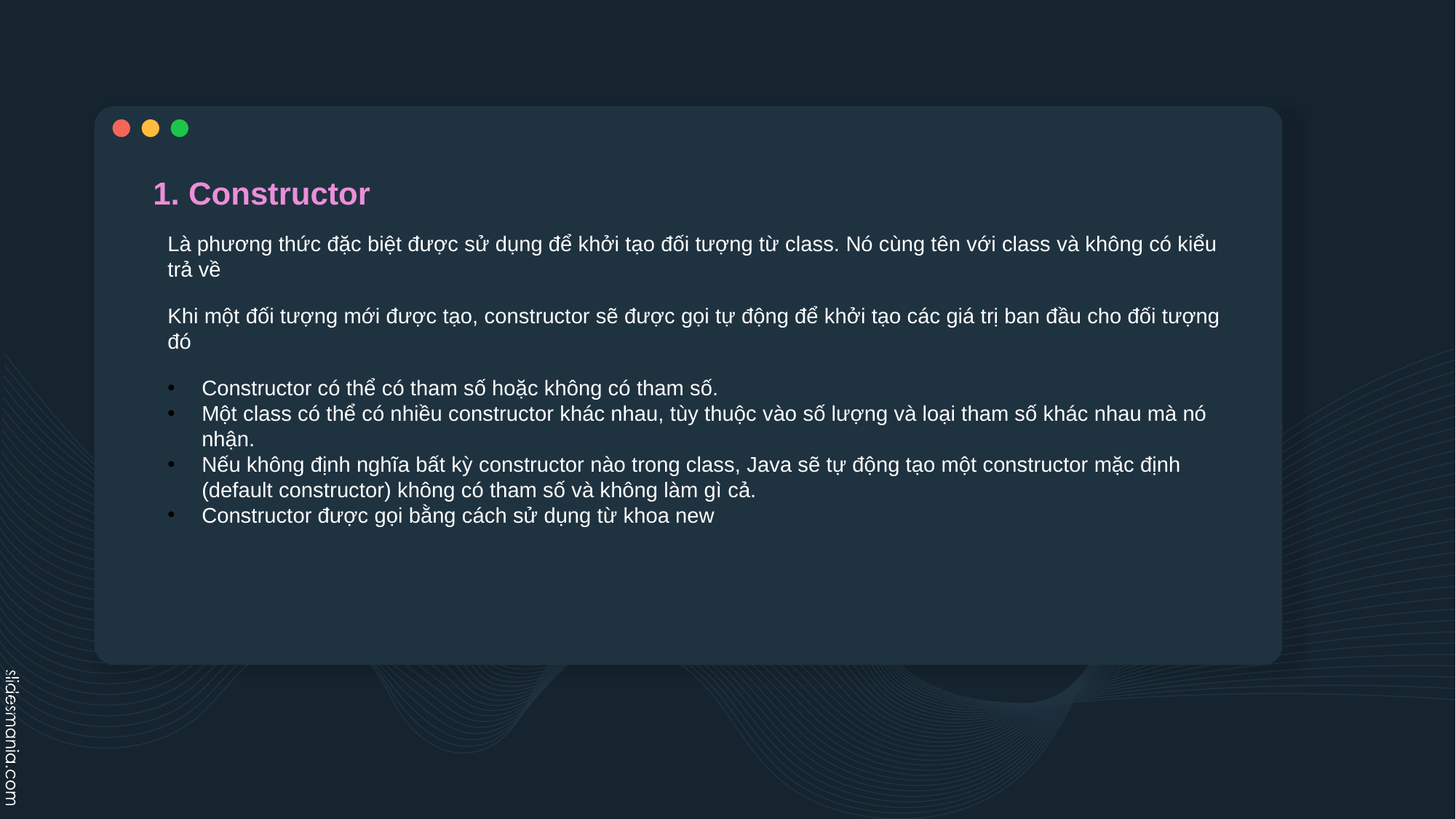

1. Constructor
Là phương thức đặc biệt được sử dụng để khởi tạo đối tượng từ class. Nó cùng tên với class và không có kiểu trả về
Khi một đối tượng mới được tạo, constructor sẽ được gọi tự động để khởi tạo các giá trị ban đầu cho đối tượng đó

Constructor có thể có tham số hoặc không có tham số.
Một class có thể có nhiều constructor khác nhau, tùy thuộc vào số lượng và loại tham số khác nhau mà nó nhận.
Nếu không định nghĩa bất kỳ constructor nào trong class, Java sẽ tự động tạo một constructor mặc định (default constructor) không có tham số và không làm gì cả.
Constructor được gọi bằng cách sử dụng từ khoa new